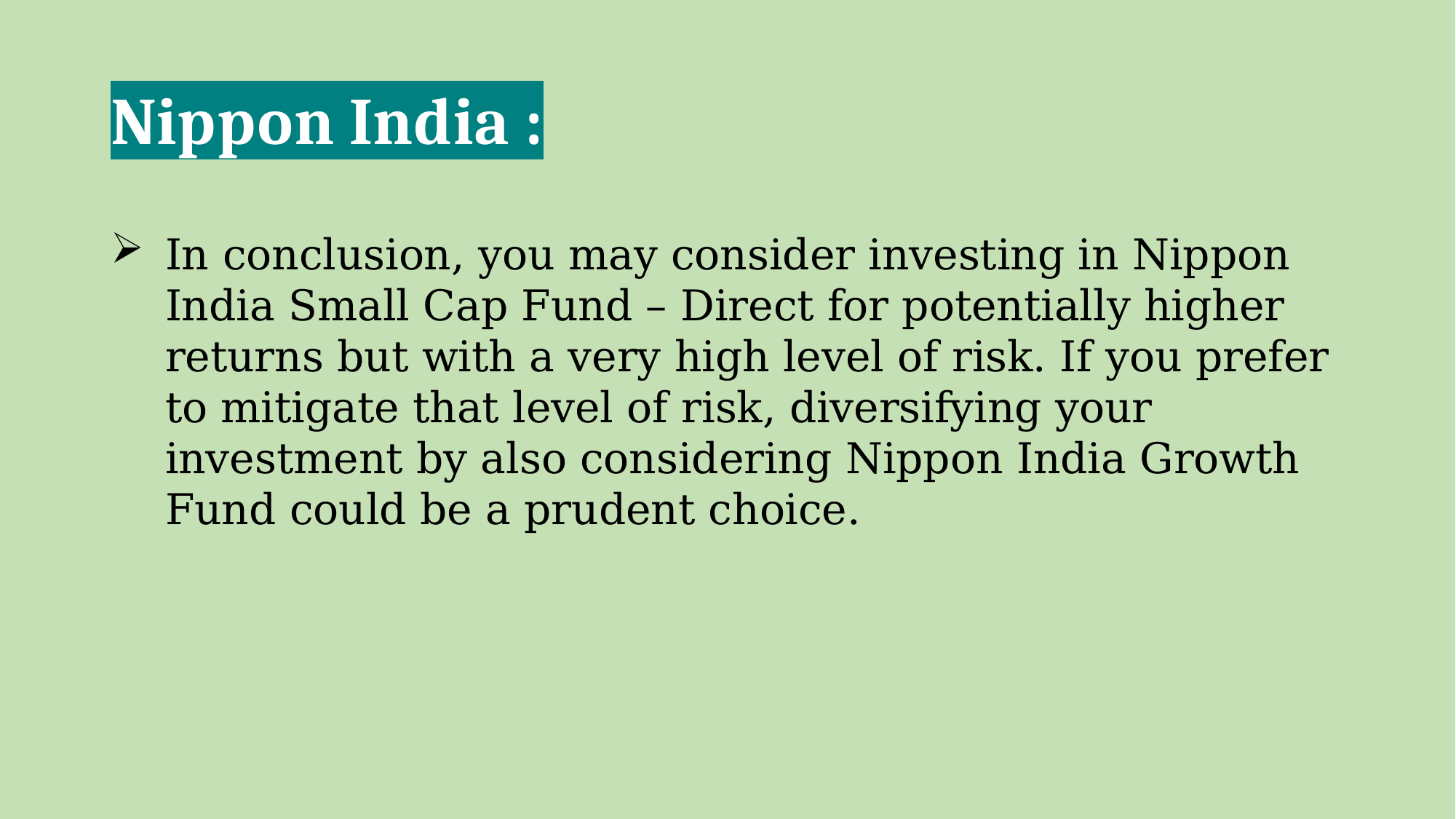

# Nippon India :
In conclusion, you may consider investing in Nippon India Small Cap Fund – Direct for potentially higher returns but with a very high level of risk. If you prefer to mitigate that level of risk, diversifying your investment by also considering Nippon India Growth Fund could be a prudent choice.